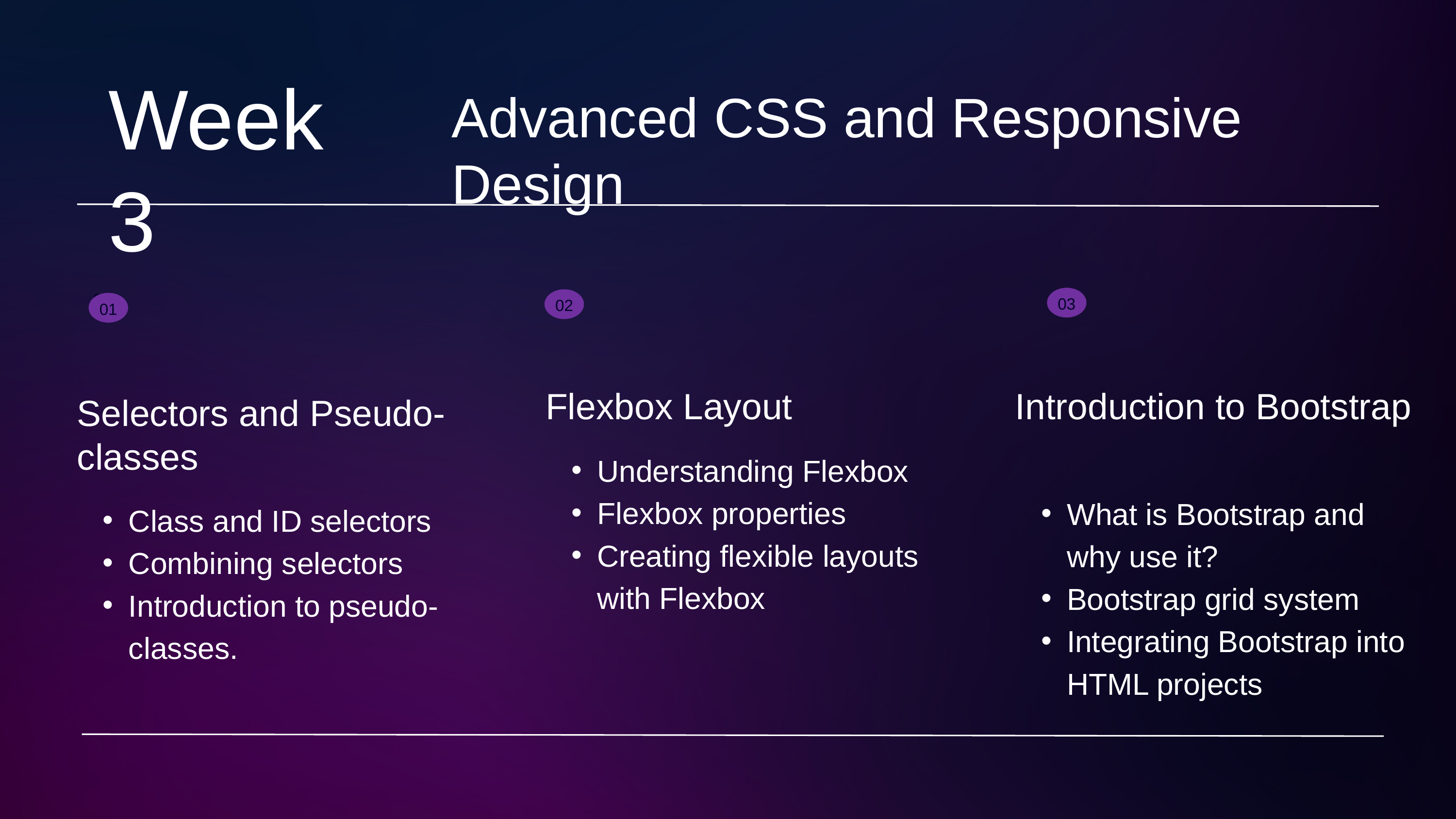

Week 3
Advanced CSS and Responsive Design

01
03
02
01
Flexbox Layout
Understanding Flexbox
Flexbox properties
Creating flexible layouts with Flexbox
Introduction to Bootstrap
What is Bootstrap and why use it?
Bootstrap grid system
Integrating Bootstrap into HTML projects
Selectors and Pseudo-classes
Class and ID selectors
Combining selectors
Introduction to pseudo-classes.